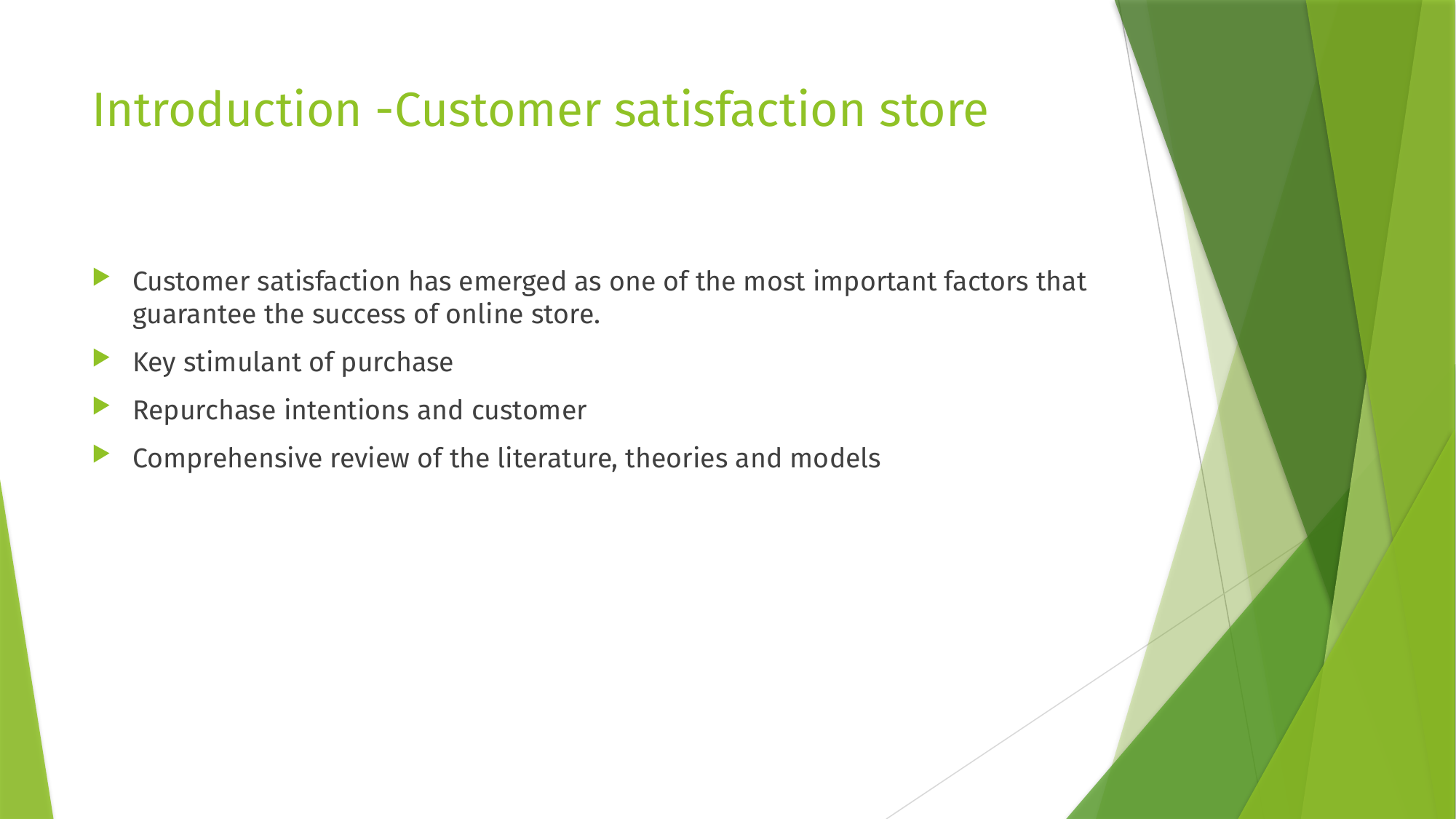

# Introduction -Customer satisfaction store
Customer satisfaction has emerged as one of the most important factors that guarantee the success of online store.
Key stimulant of purchase
Repurchase intentions and customer
Comprehensive review of the literature, theories and models